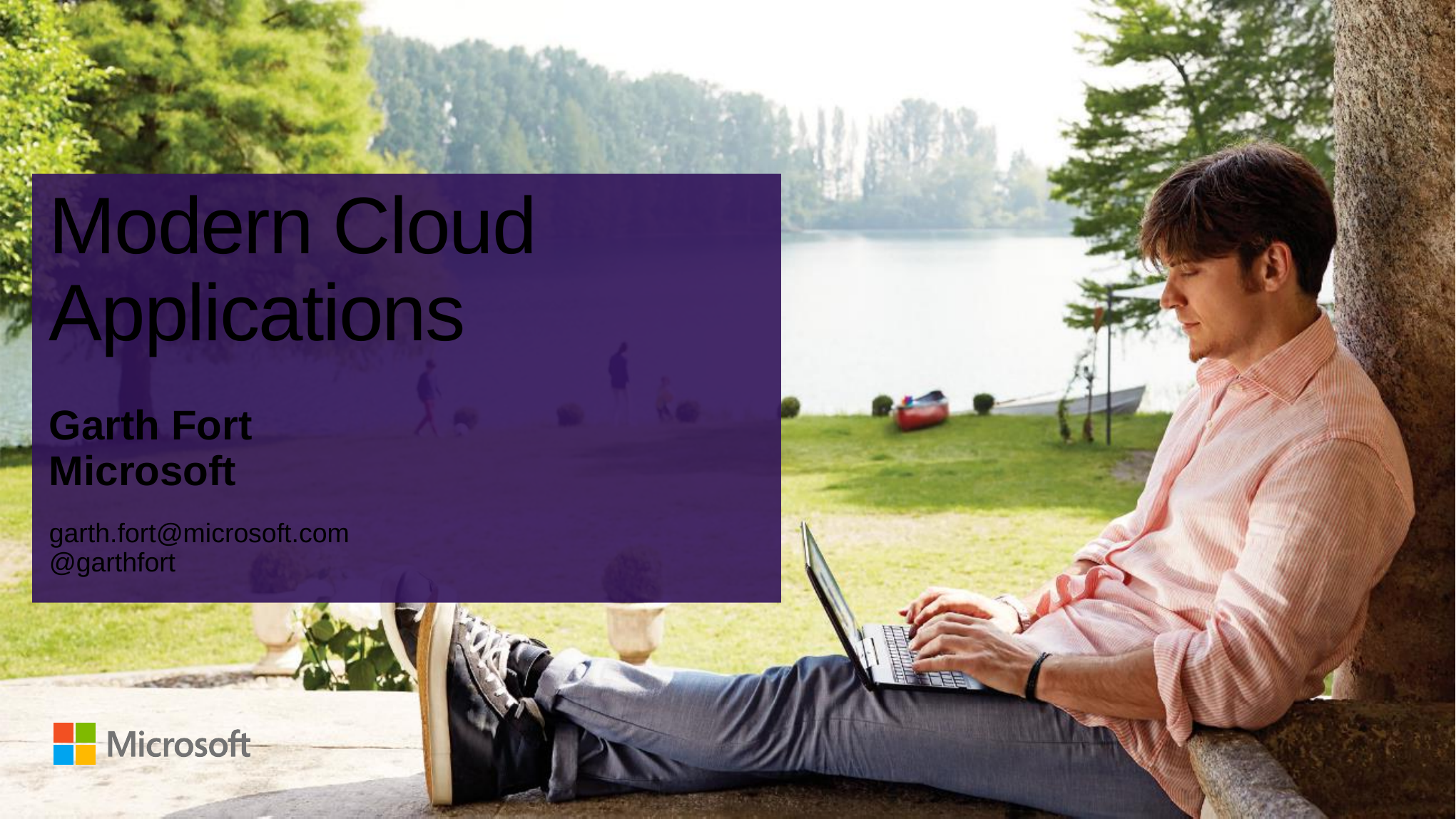

# Modern Cloud Applications
Garth Fort
Microsoft

garth.fort@microsoft.com
@garthfort